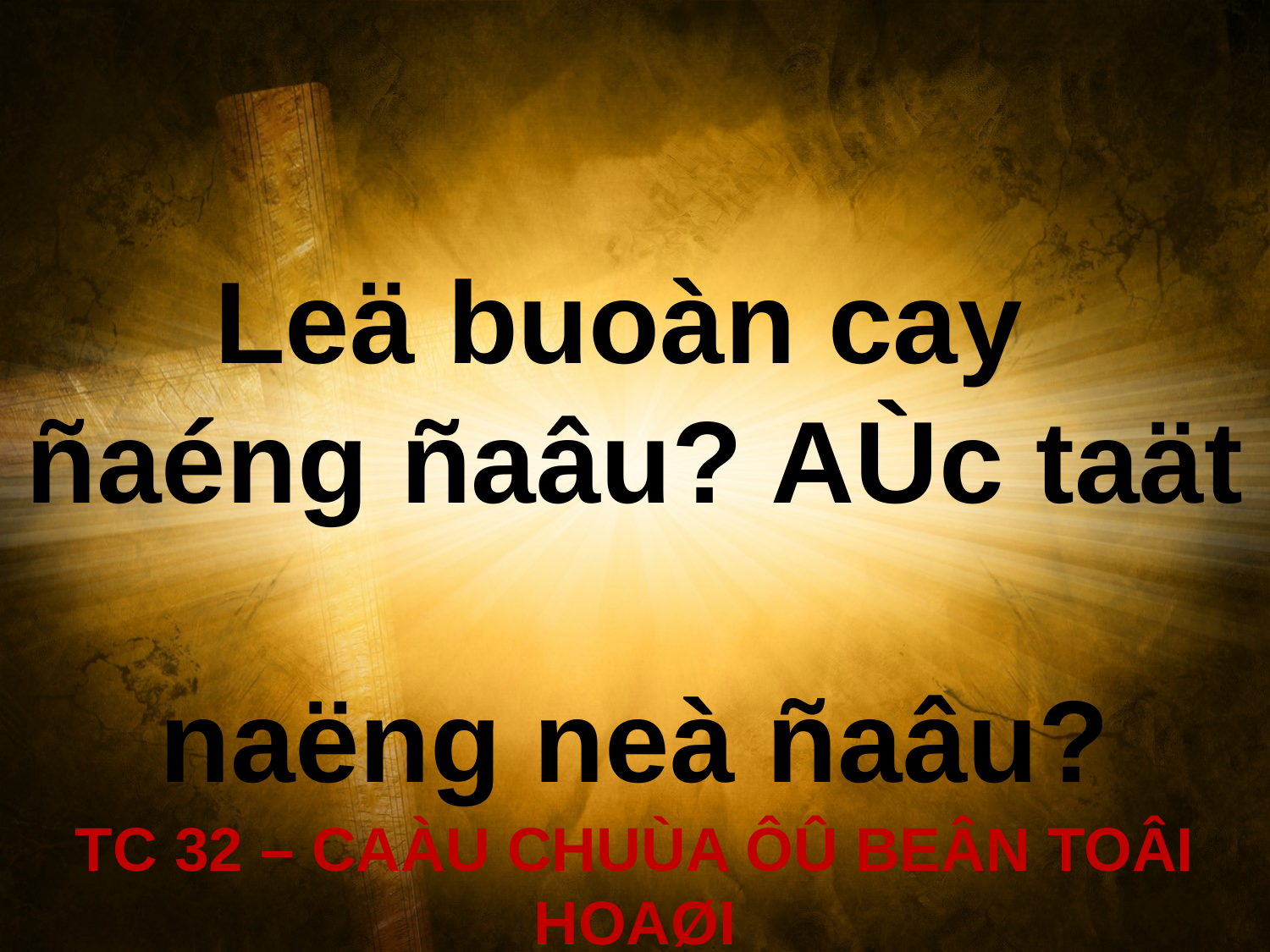

Leä buoàn cay
ñaéng ñaâu? AÙc taät
naëng neà ñaâu?
TC 32 – CAÀU CHUÙA ÔÛ BEÂN TOÂI HOAØI